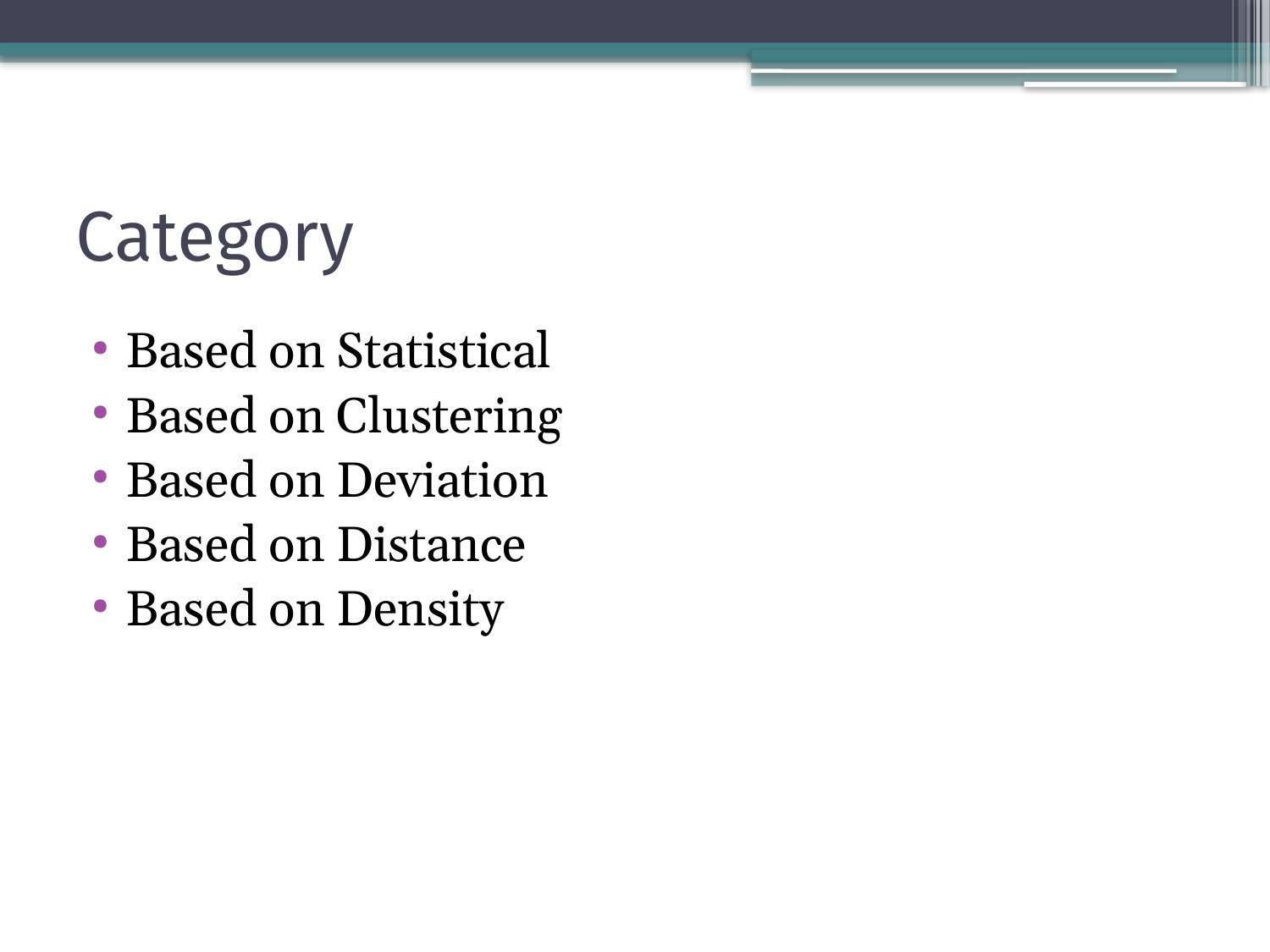

# Category
Based on Statistical
Based on Clustering
Based on Deviation
Based on Distance
Based on Density